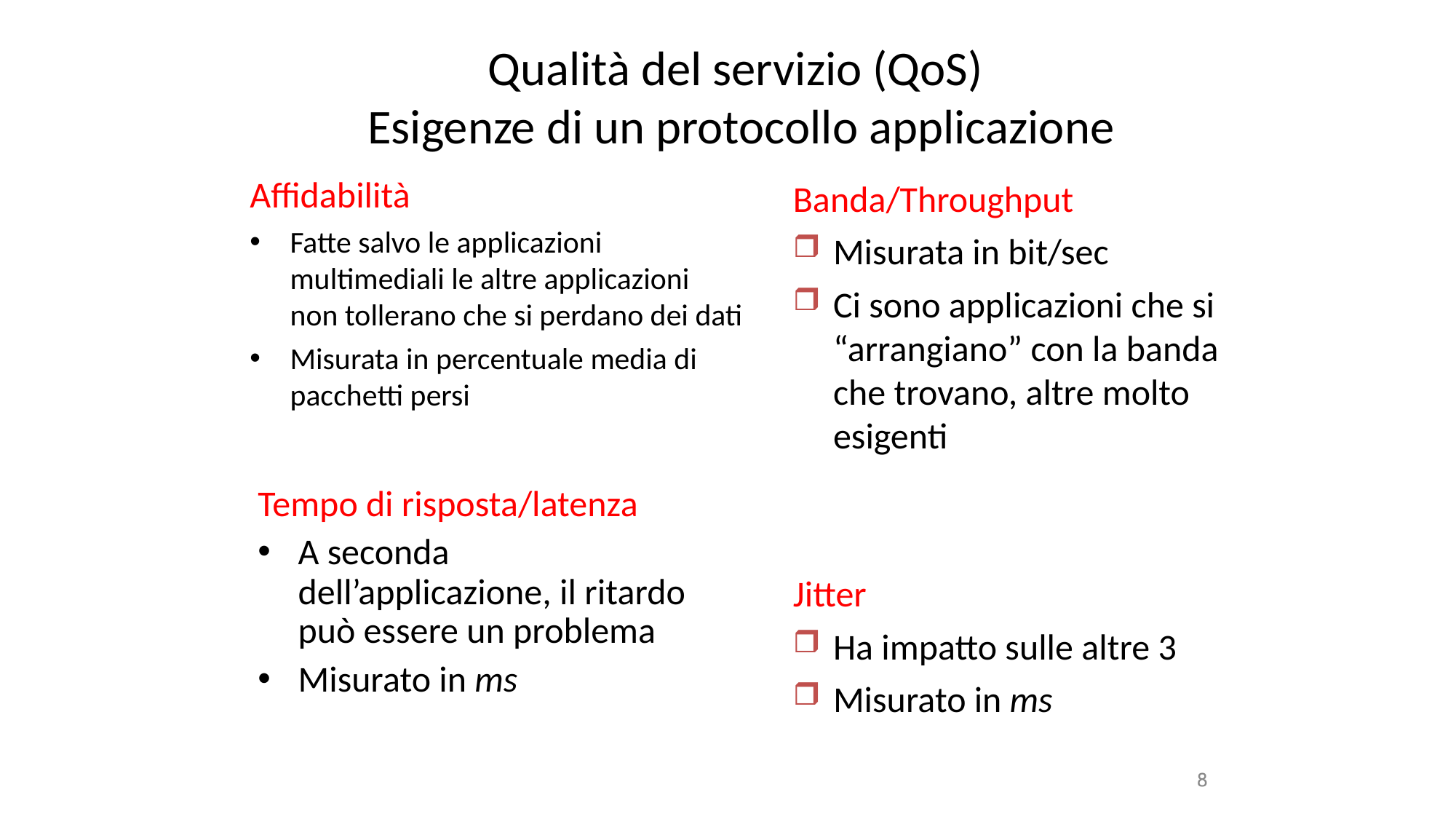

Qualità del servizio (QoS)
Esigenze di un protocollo applicazione
Affidabilità
Fatte salvo le applicazioni multimediali le altre applicazioni non tollerano che si perdano dei dati
Misurata in percentuale media di pacchetti persi
Banda/Throughput
Misurata in bit/sec
Ci sono applicazioni che si “arrangiano” con la banda che trovano, altre molto esigenti

Jitter
Ha impatto sulle altre 3
Misurato in ms
Tempo di risposta/latenza
A seconda dell’applicazione, il ritardo può essere un problema
Misurato in ms
8